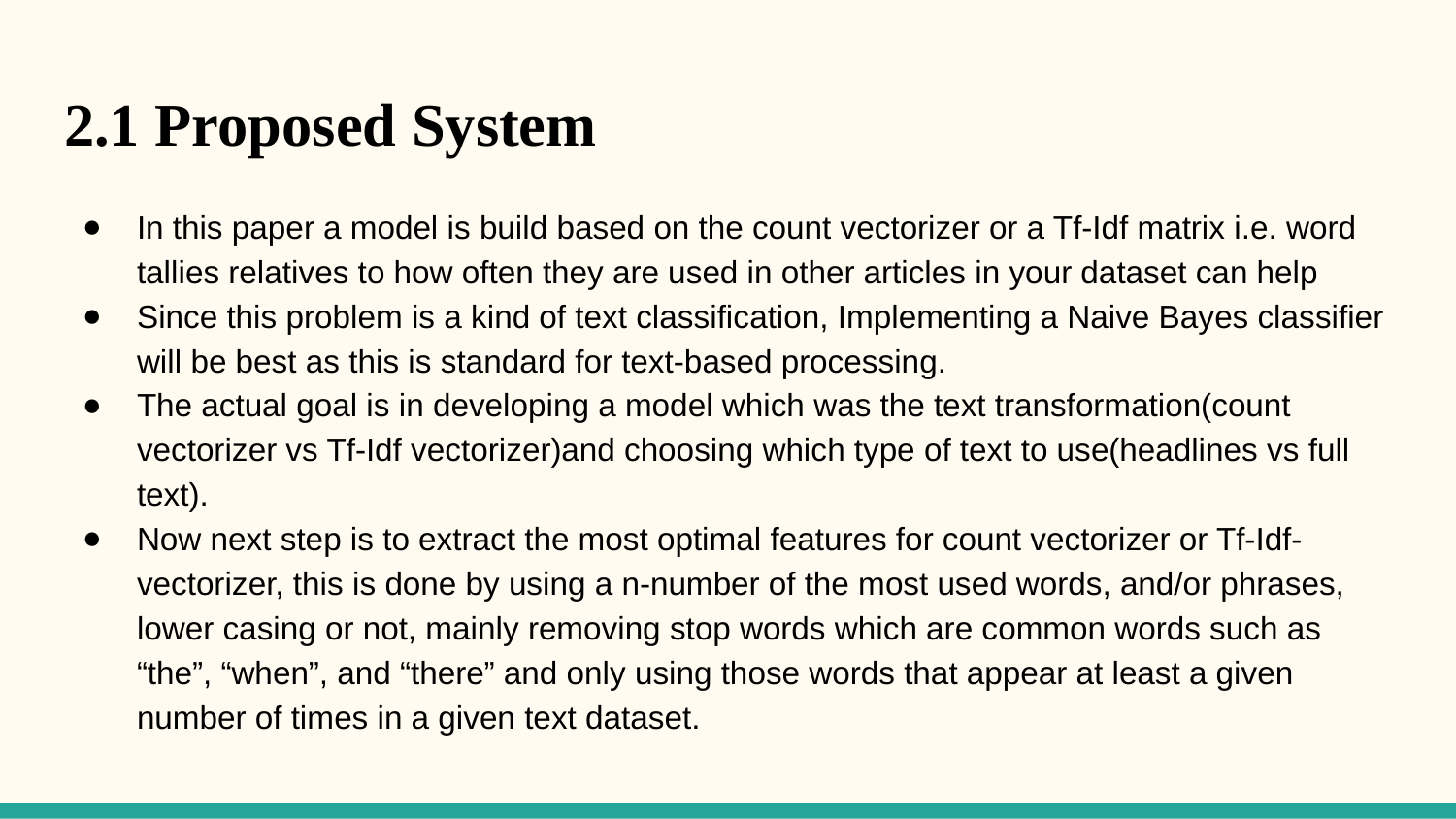

# 2.1 Proposed System
In this paper a model is build based on the count vectorizer or a Tf-Idf matrix i.e. word tallies relatives to how often they are used in other articles in your dataset can help
Since this problem is a kind of text classification, Implementing a Naive Bayes classifier will be best as this is standard for text-based processing.
The actual goal is in developing a model which was the text transformation(count vectorizer vs Tf-Idf vectorizer)and choosing which type of text to use(headlines vs full text).
Now next step is to extract the most optimal features for count vectorizer or Tf-Idf-vectorizer, this is done by using a n-number of the most used words, and/or phrases, lower casing or not, mainly removing stop words which are common words such as “the”, “when”, and “there” and only using those words that appear at least a given number of times in a given text dataset.